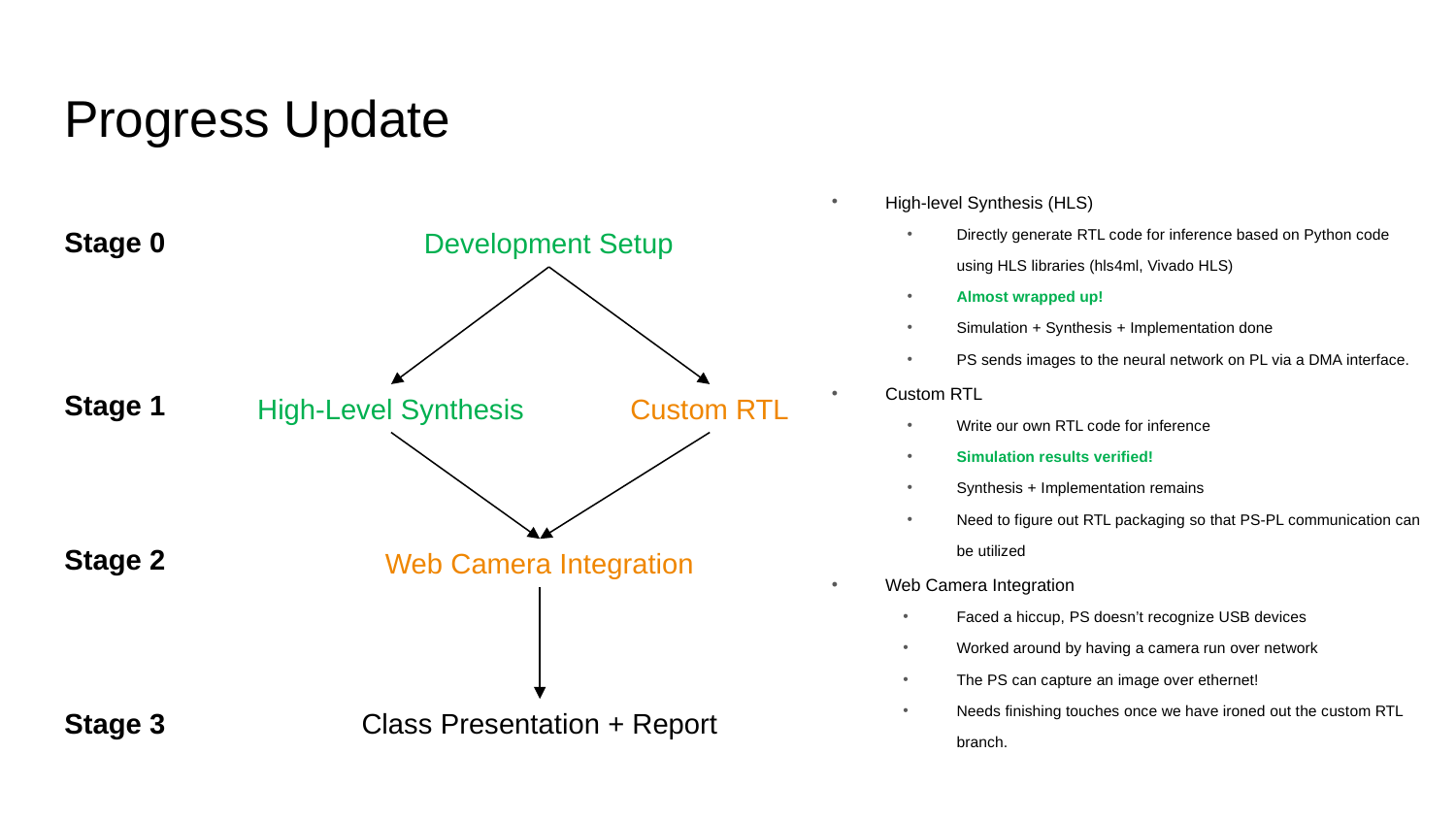

# Progress Update

High-level Synthesis (HLS)
Directly generate RTL code for inference based on Python code using HLS libraries (hls4ml, Vivado HLS)
Almost wrapped up!
Simulation + Synthesis + Implementation done
PS sends images to the neural network on PL via a DMA interface.
Custom RTL
Write our own RTL code for inference
Simulation results verified!
Synthesis + Implementation remains
Need to figure out RTL packaging so that PS-PL communication can be utilized
Web Camera Integration
Faced a hiccup, PS doesn’t recognize USB devices
Worked around by having a camera run over network
The PS can capture an image over ethernet!
Needs finishing touches once we have ironed out the custom RTL branch.

Stage 0
Development Setup
Stage 1
High-Level Synthesis
Custom RTL
Stage 2
Web Camera Integration
Stage 3
Class Presentation + Report